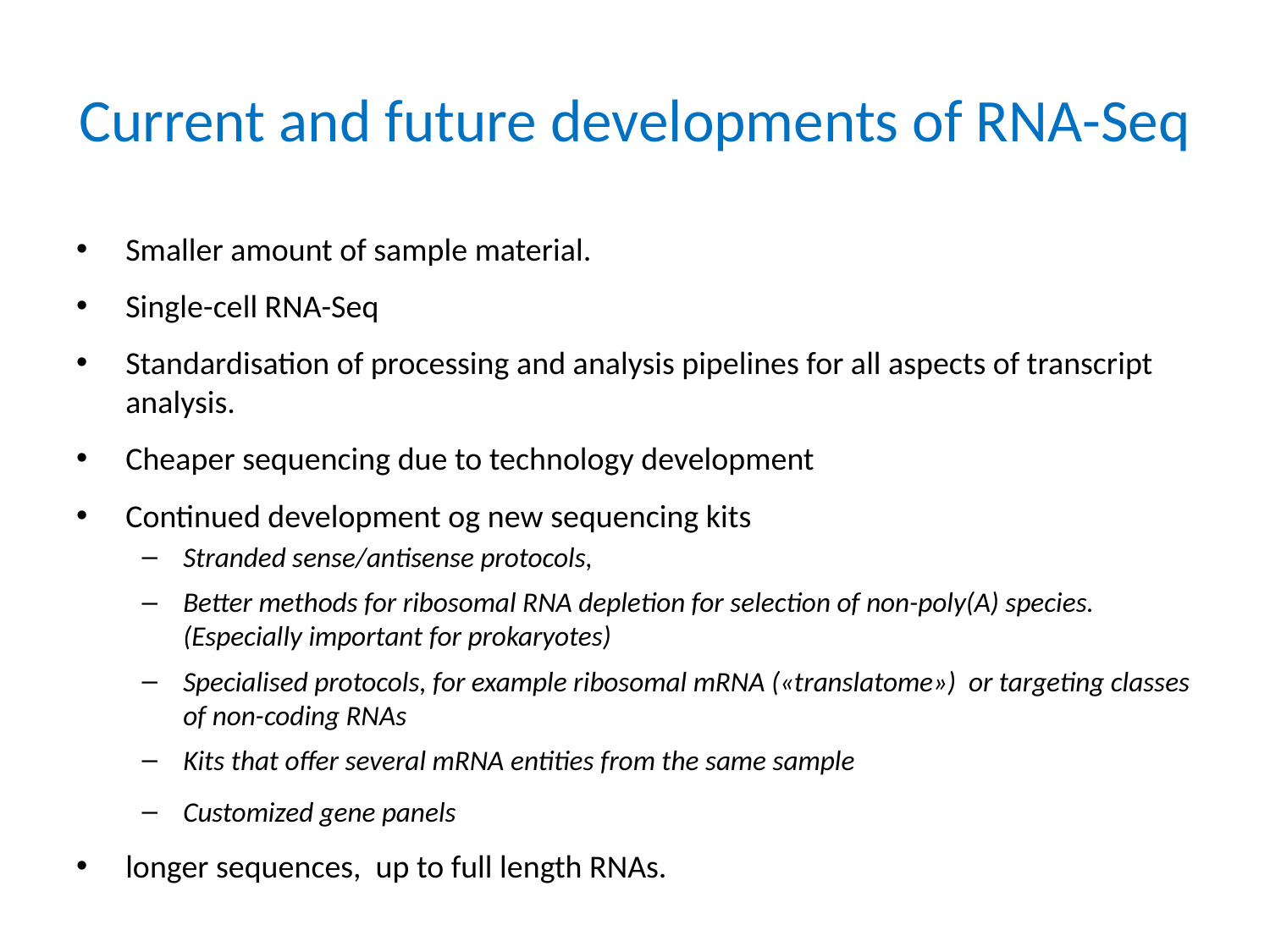

# Current and future developments of RNA-Seq
Smaller amount of sample material.
Single-cell RNA-Seq
Standardisation of processing and analysis pipelines for all aspects of transcript analysis.
Cheaper sequencing due to technology development
Continued development og new sequencing kits
Stranded sense/antisense protocols,
Better methods for ribosomal RNA depletion for selection of non-poly(A) species. (Especially important for prokaryotes)
Specialised protocols, for example ribosomal mRNA («translatome»)  or targeting classes of non-coding RNAs
Kits that offer several mRNA entities from the same sample
Customized gene panels
longer sequences,  up to full length RNAs.